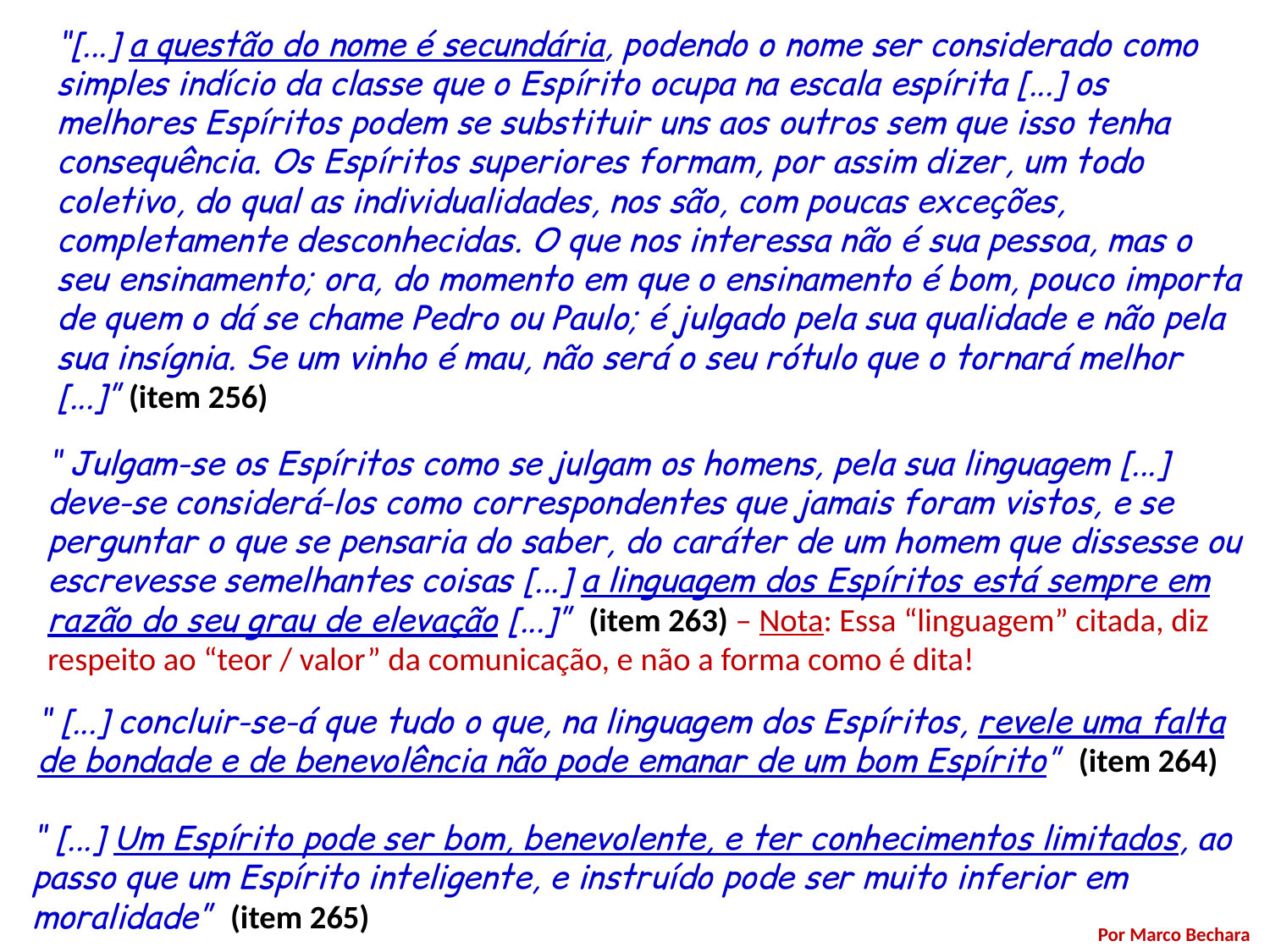

“[...] a questão do nome é secundária, podendo o nome ser considerado como simples indício da classe que o Espírito ocupa na escala espírita [...] os melhores Espíritos podem se substituir uns aos outros sem que isso tenha consequência. Os Espíritos superiores formam, por assim dizer, um todo coletivo, do qual as individualidades, nos são, com poucas exceções, completamente desconhecidas. O que nos interessa não é sua pessoa, mas o seu ensinamento; ora, do momento em que o ensinamento é bom, pouco importa de quem o dá se chame Pedro ou Paulo; é julgado pela sua qualidade e não pela sua insígnia. Se um vinho é mau, não será o seu rótulo que o tornará melhor [...]” (item 256)
“ Julgam-se os Espíritos como se julgam os homens, pela sua linguagem [...] deve-se considerá-los como correspondentes que jamais foram vistos, e se perguntar o que se pensaria do saber, do caráter de um homem que dissesse ou escrevesse semelhantes coisas [...] a linguagem dos Espíritos está sempre em razão do seu grau de elevação [...]”  (item 263) – Nota: Essa “linguagem” citada, diz respeito ao “teor / valor” da comunicação, e não a forma como é dita!
“ [...] concluir-se-á que tudo o que, na linguagem dos Espíritos, revele uma falta de bondade e de benevolência não pode emanar de um bom Espírito”  (item 264)
“ [...] Um Espírito pode ser bom, benevolente, e ter conhecimentos limitados, ao passo que um Espírito inteligente, e instruído pode ser muito inferior em moralidade”  (item 265)
Por Marco Bechara